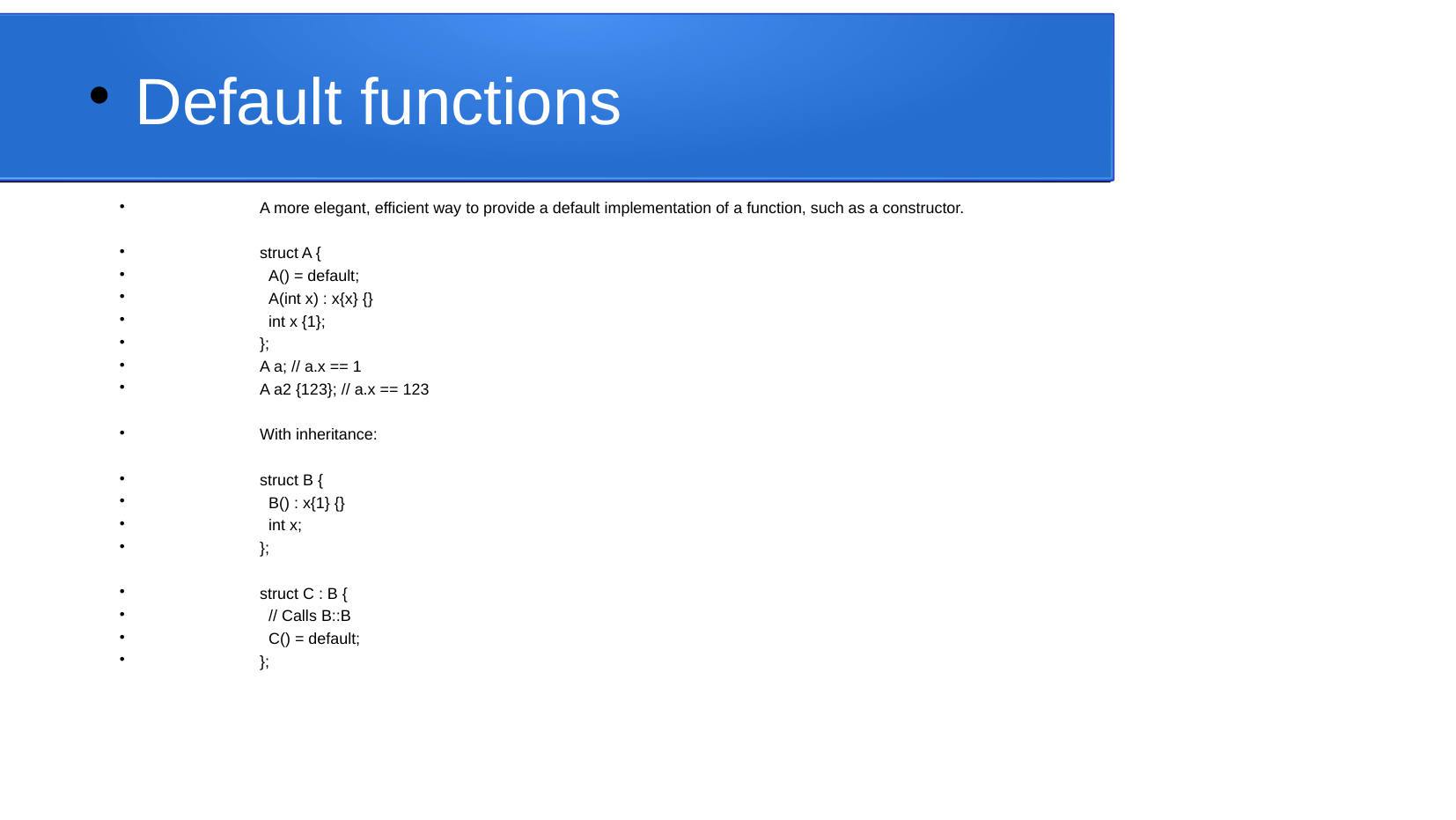

Default functions
A more elegant, efficient way to provide a default implementation of a function, such as a constructor.

struct A {
  A() = default;
  A(int x) : x{x} {}
  int x {1};
};
A a; // a.x == 1
A a2 {123}; // a.x == 123

With inheritance:

struct B {
  B() : x{1} {}
  int x;
};

struct C : B {
  // Calls B::B
  C() = default;
};